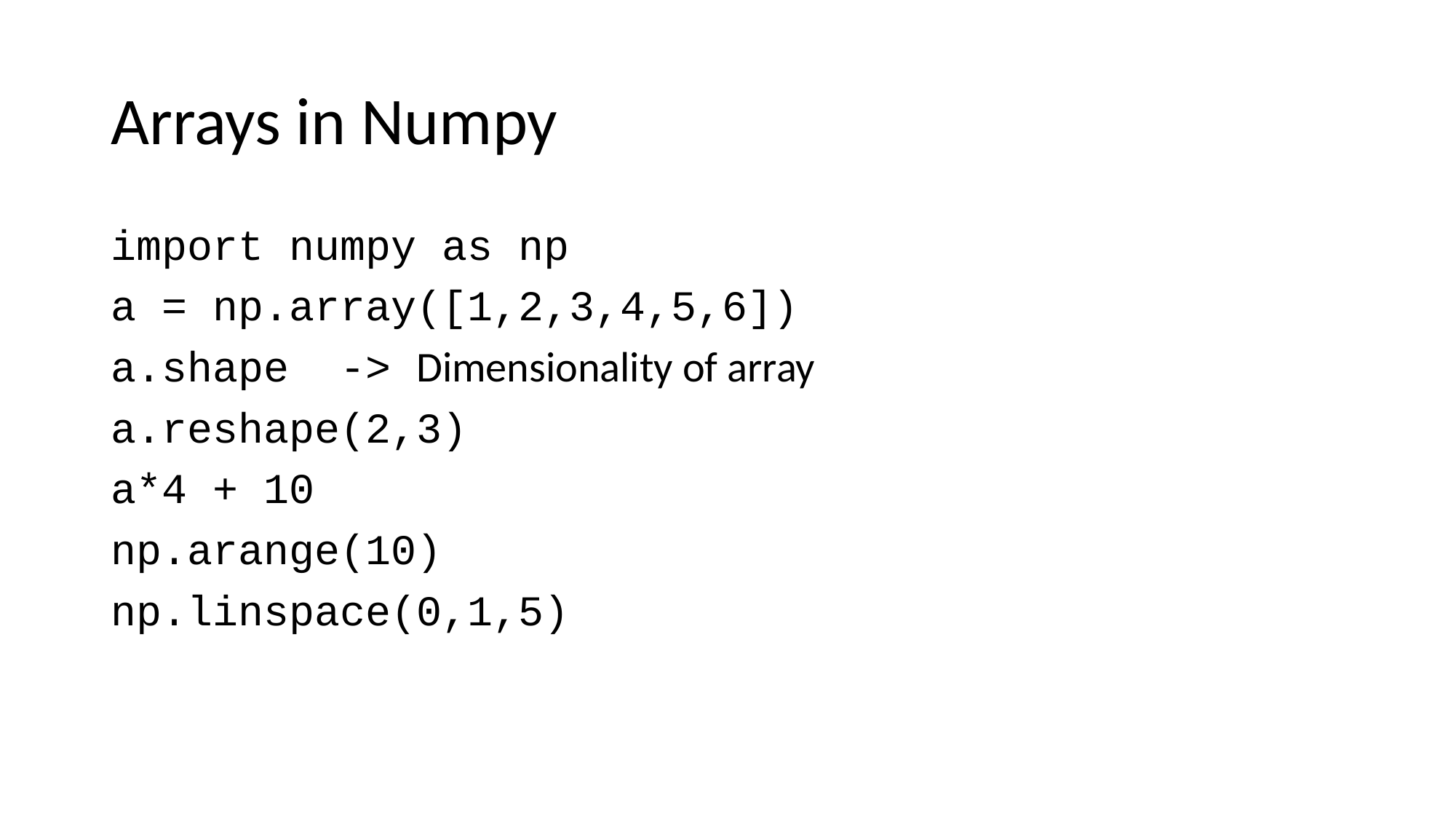

# Arrays in Numpy
import numpy as np
a = np.array([1,2,3,4,5,6])
a.shape  -> Dimensionality of array
a.reshape(2,3)
a*4 + 10
np.arange(10)
np.linspace(0,1,5)